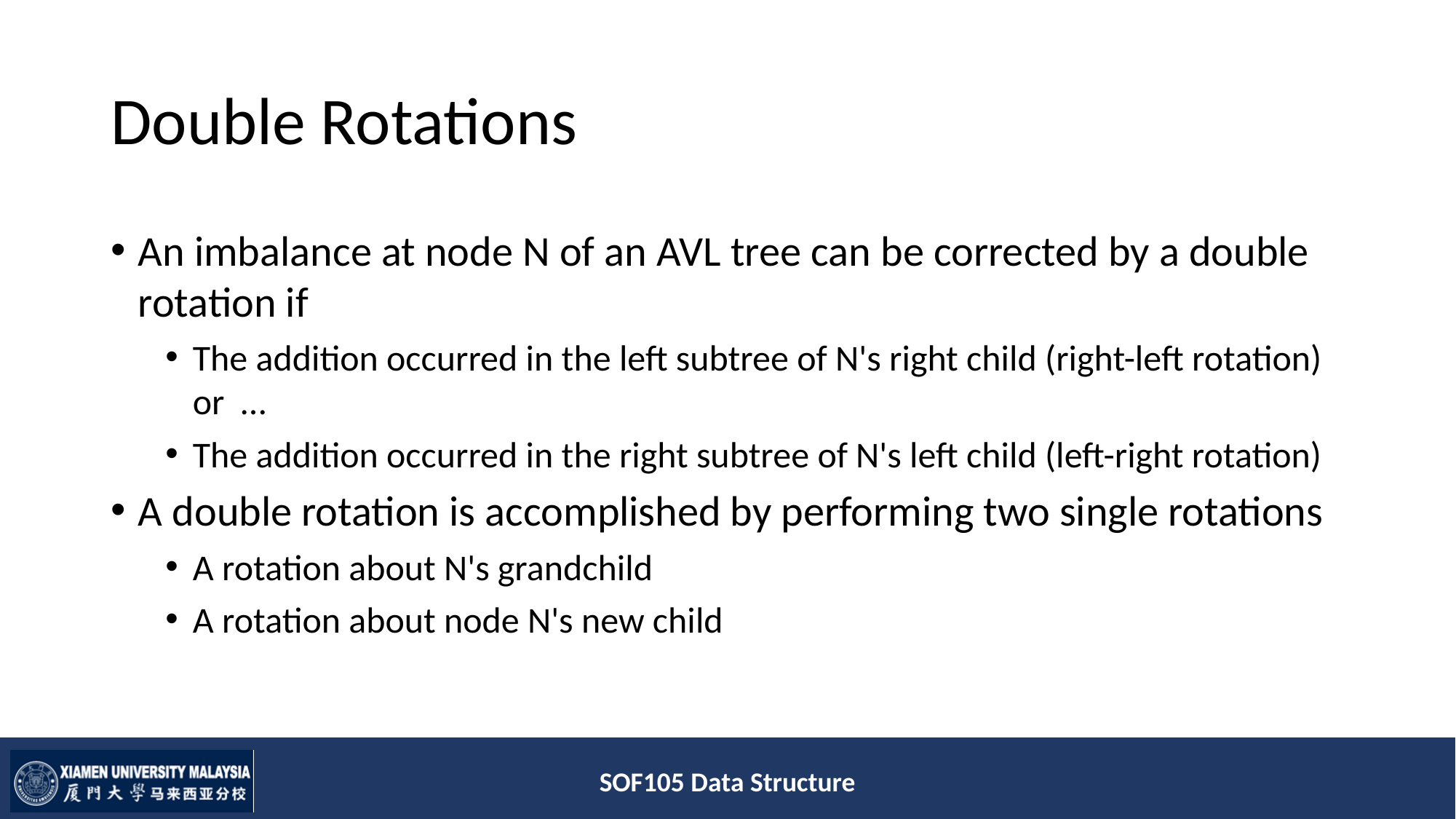

# Double Rotations
An imbalance at node N of an AVL tree can be corrected by a double rotation if
The addition occurred in the left subtree of N's right child (right-left rotation)   or  …
The addition occurred in the right subtree of N's left child (left-right rotation)
A double rotation is accomplished by performing two single rotations
A rotation about N's grandchild
A rotation about node N's new child
SOF105 Data Structure